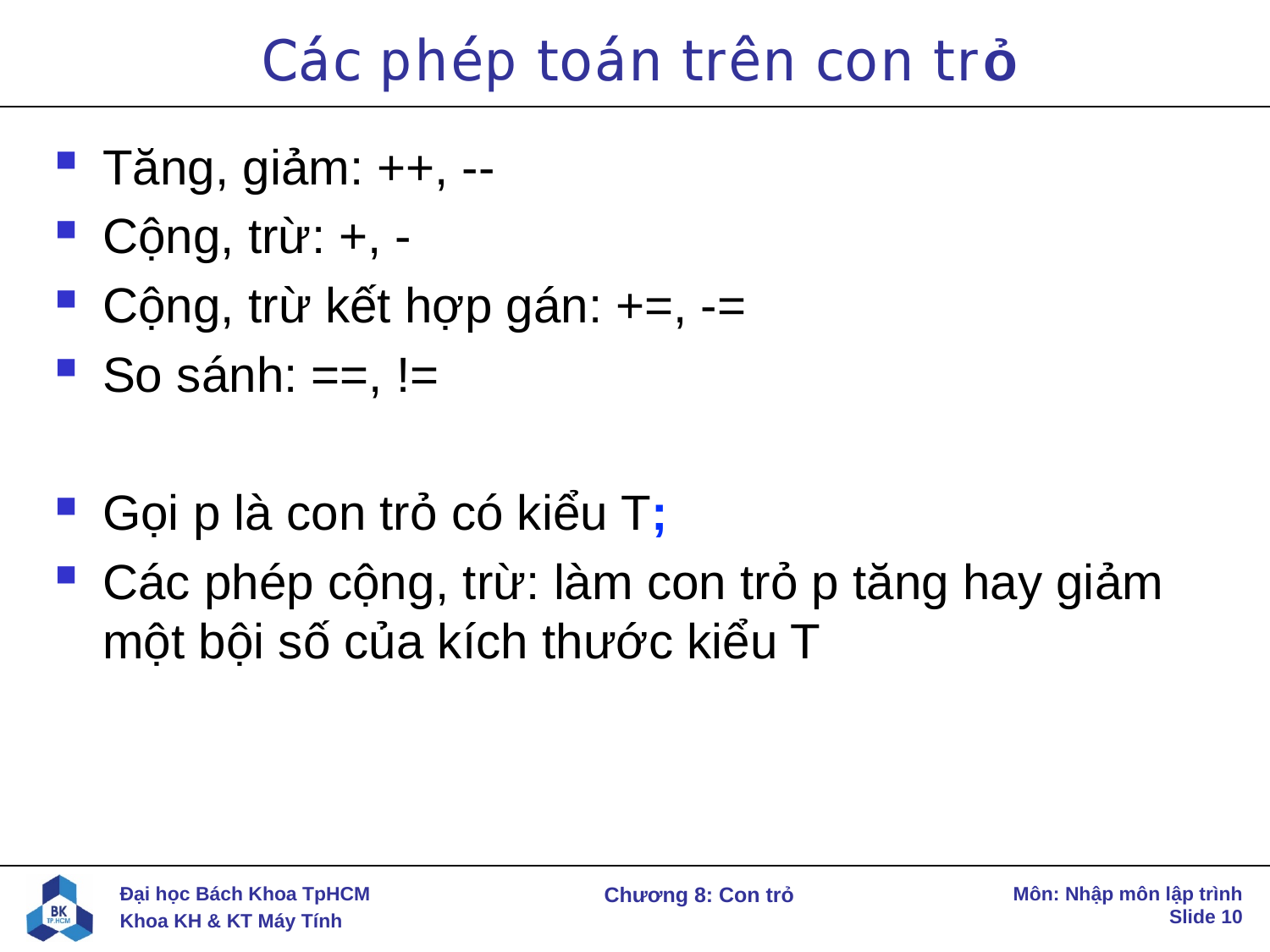

# Các phép toán trên con trỏ
Tăng, giảm: ++, --
Cộng, trừ: +, -
Cộng, trừ kết hợp gán: +=, -=
So sánh: ==, !=

Gọi p là con trỏ có kiểu T;
Các phép cộng, trừ: làm con trỏ p tăng hay giảm một bội số của kích thước kiểu T